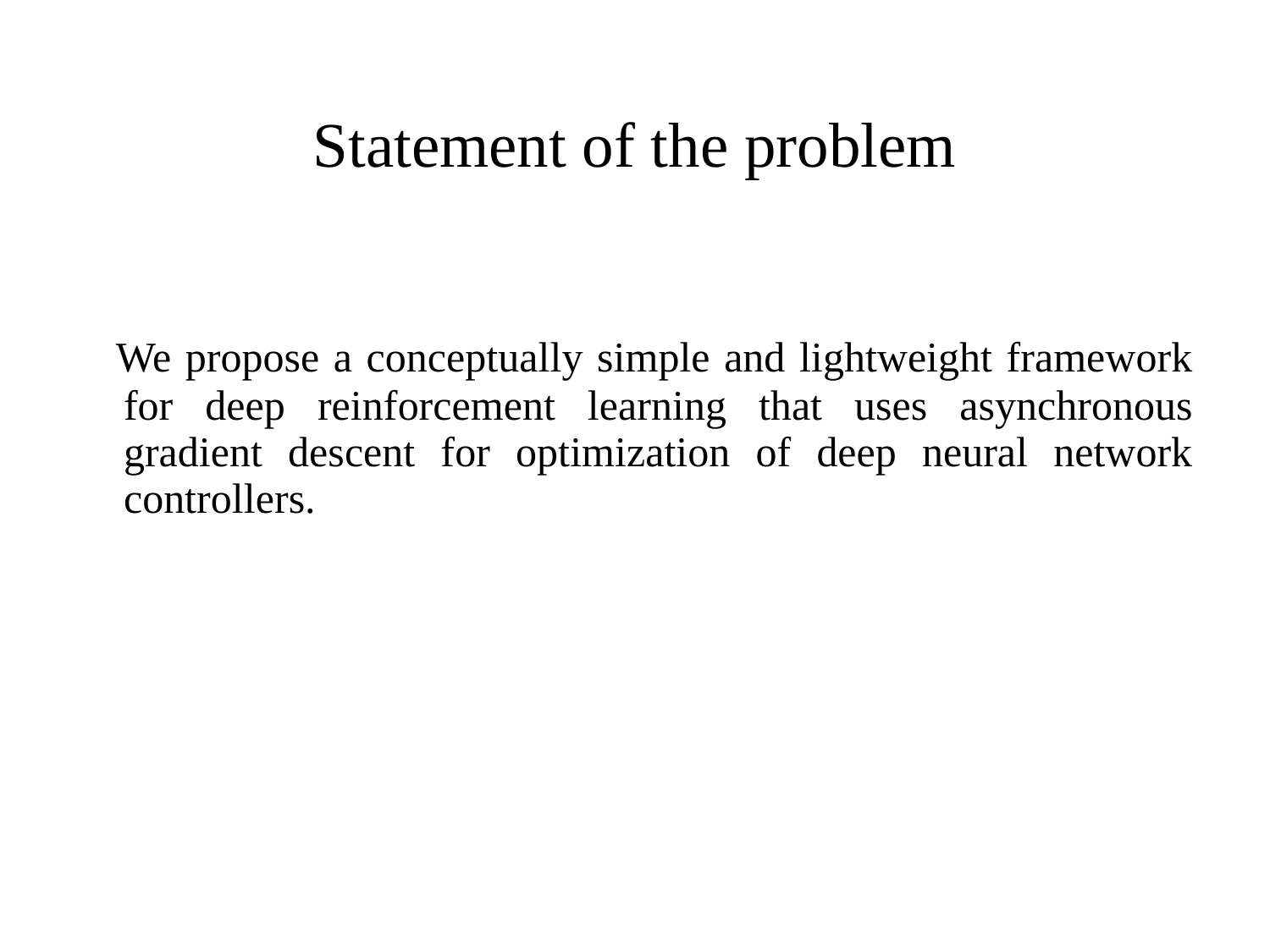

Statement of the problem
   We propose a conceptually simple and lightweight framework for deep reinforcement learning that uses asynchronous gradient descent for optimization of deep neural network controllers.